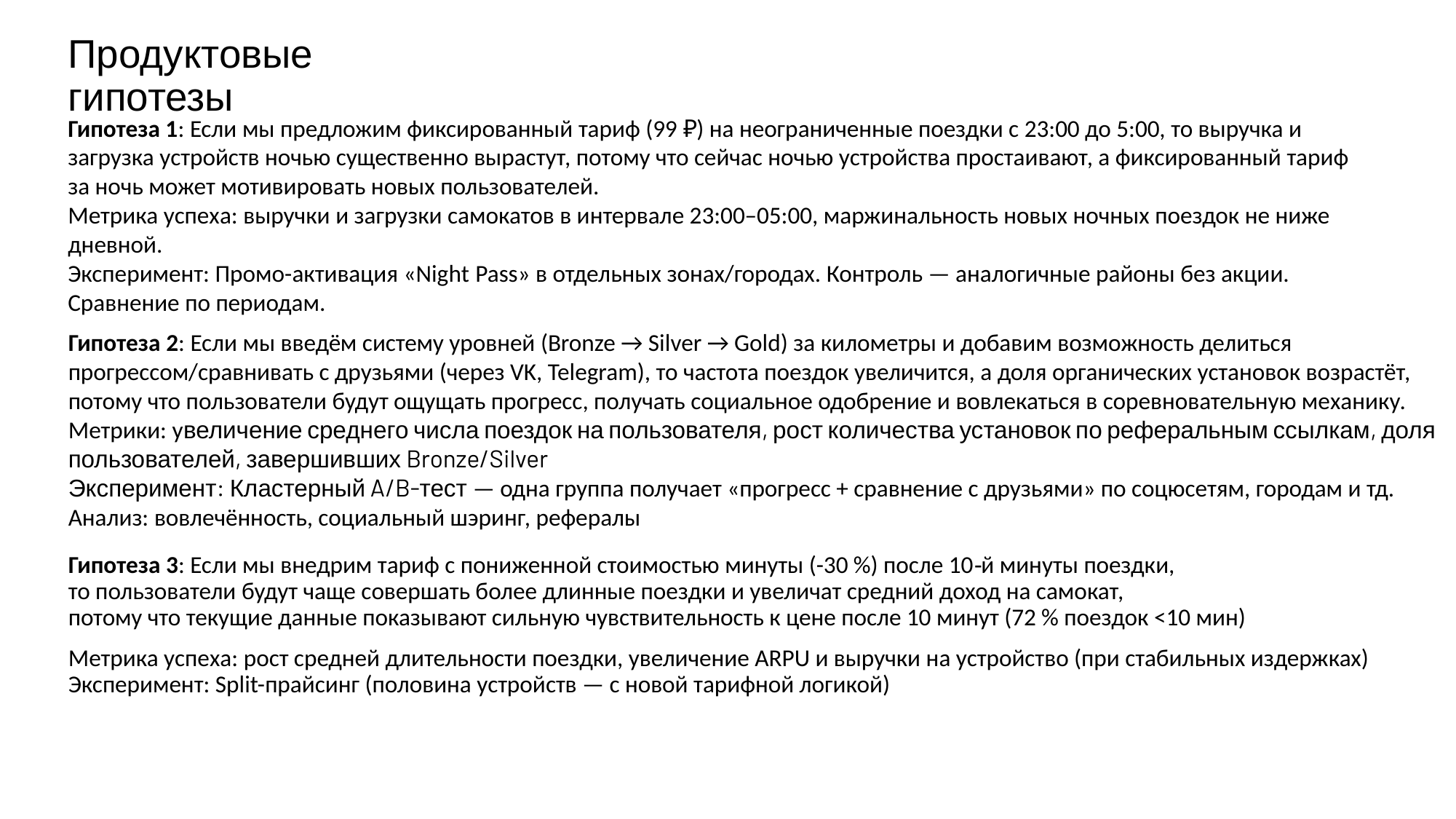

# Продуктовые гипотезы
Гипотеза 1: Если мы предложим фиксированный тариф (99 ₽) на неограниченные поездки с 23:00 до 5:00, то выручка и загрузка устройств ночью существенно вырастут, потому что сейчас ночью устройства простаивают, а фиксированный тариф за ночь может мотивировать новых пользователей.
Метрика успеха: выручки и загрузки самокатов в интервале 23:00–05:00, маржинальность новых ночных поездок не ниже дневной.
Эксперимент: Промо-активация «Night Pass» в отдельных зонах/городах. Контроль — аналогичные районы без акции. Сравнение по периодам.

Гипотеза 2: Если мы введём систему уровней (Bronze → Silver → Gold) за километры и добавим возможность делиться прогрессом/сравнивать с друзьями (через VK, Telegram), то частота поездок увеличится, а доля органических установок возрастёт, потому что пользователи будут ощущать прогресс, получать социальное одобрение и вовлекаться в соревновательную механику.
Метрики: увеличение среднего числа поездок на пользователя, рост количества установок по реферальным ссылкам, доля пользователей, завершивших Bronze/Silver
Эксперимент: Кластерный A/B-тест — одна группа получает «прогресс + сравнение с друзьями» по соцюсетям, городам и тд.
Анализ: вовлечённость, социальный шэринг, рефералы

Гипотеза 3: Если мы внедрим тариф с пониженной стоимостью минуты (-30 %) после 10‑й минуты поездки,
то пользователи будут чаще совершать более длинные поездки и увеличат средний доход на самокат,
потому что текущие данные показывают сильную чувствительность к цене после 10 минут (72 % поездок <10 мин)
Метрика успеха: рост средней длительности поездки, увеличение ARPU и выручки на устройство (при стабильных издержках)
Эксперимент: Split-прайсинг (половина устройств — с новой тарифной логикой)